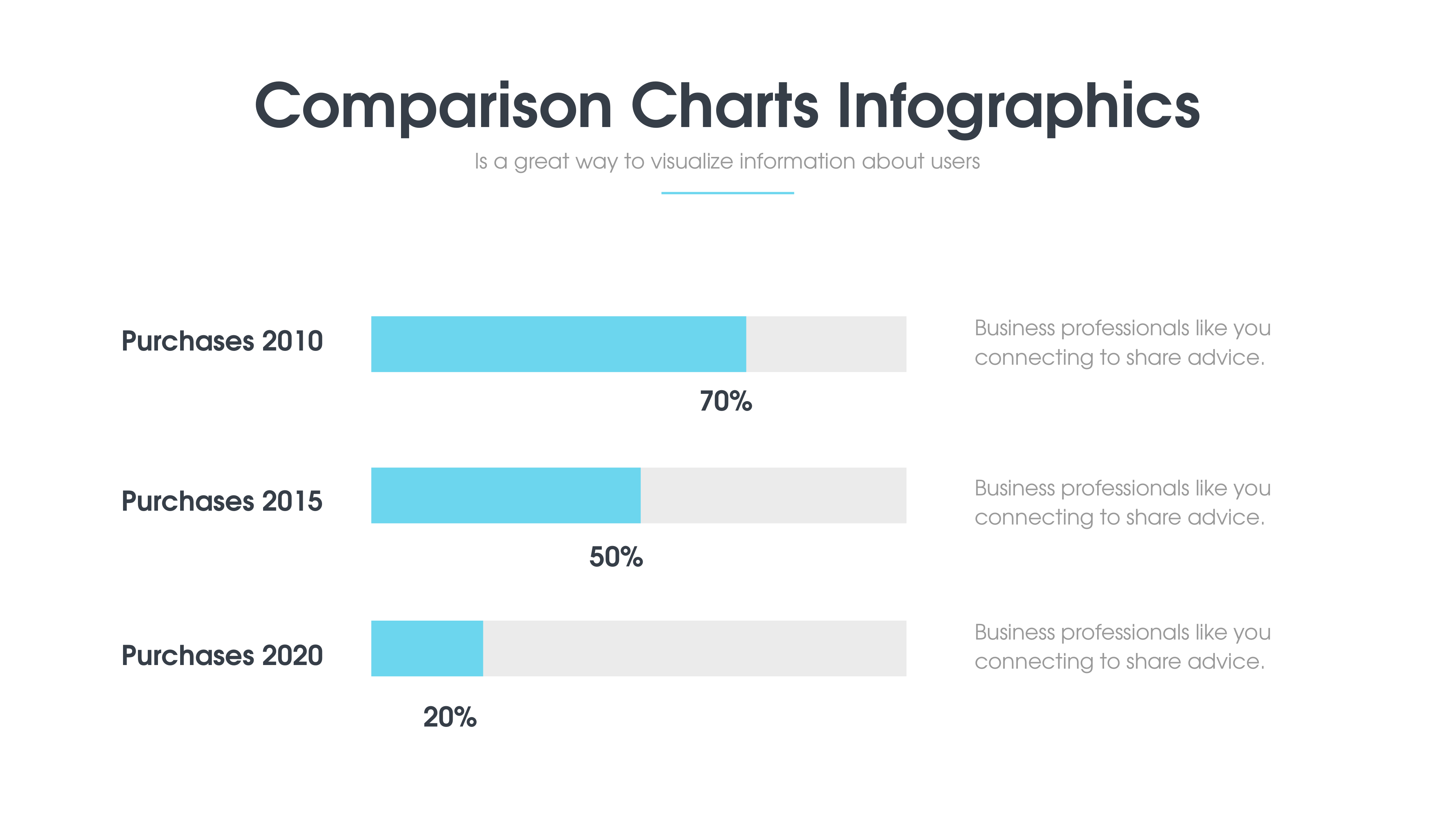

Comparison Charts Infographics
Is a great way to visualize information about users

Business professionals like you connecting to share advice.

Purchases 2010
70%

Business professionals like you connecting to share advice.
Purchases 2015
50%
Business professionals like you connecting to share advice.

Purchases 2020
20%